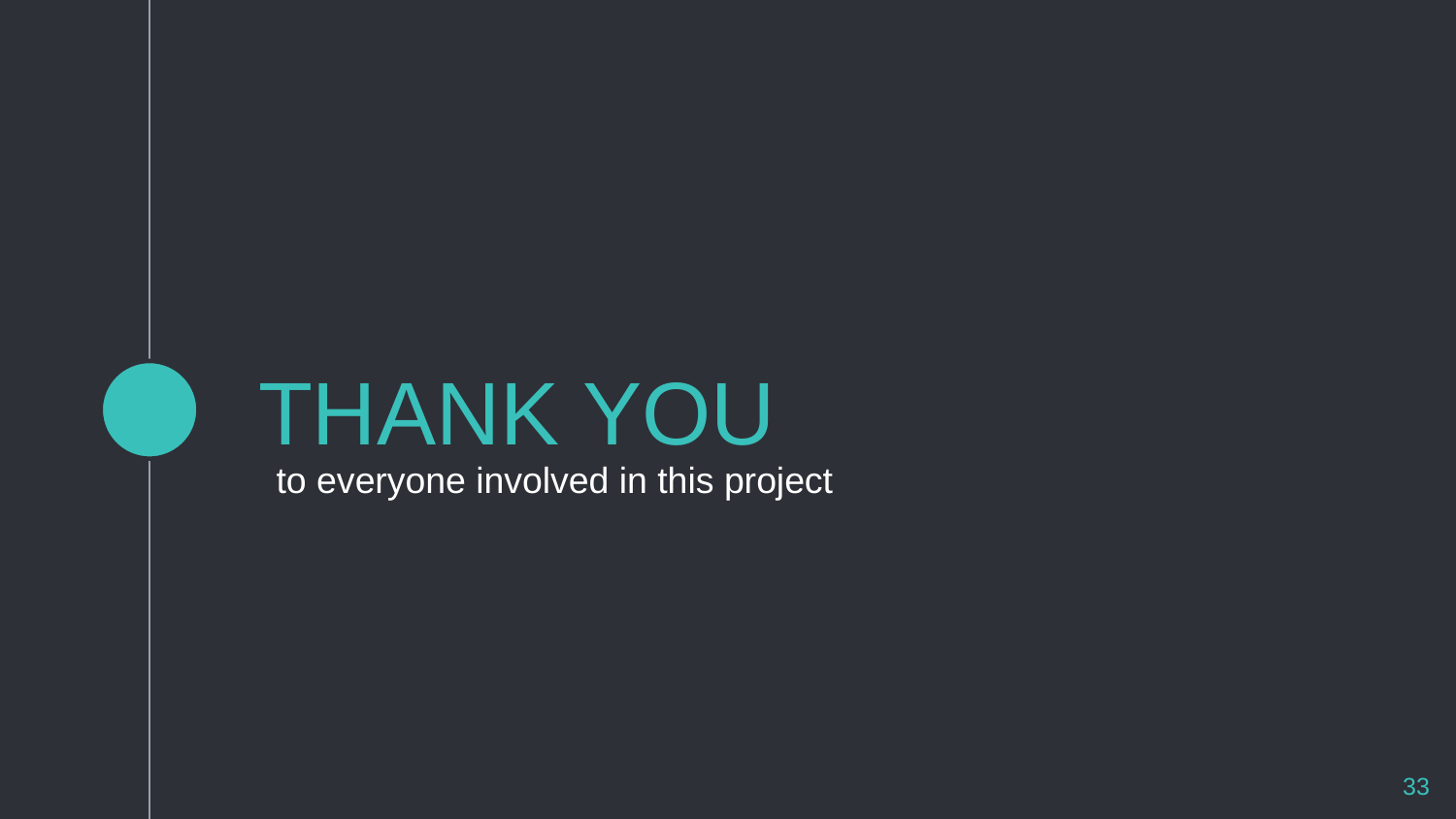

# THANK YOU
to everyone involved in this project
33